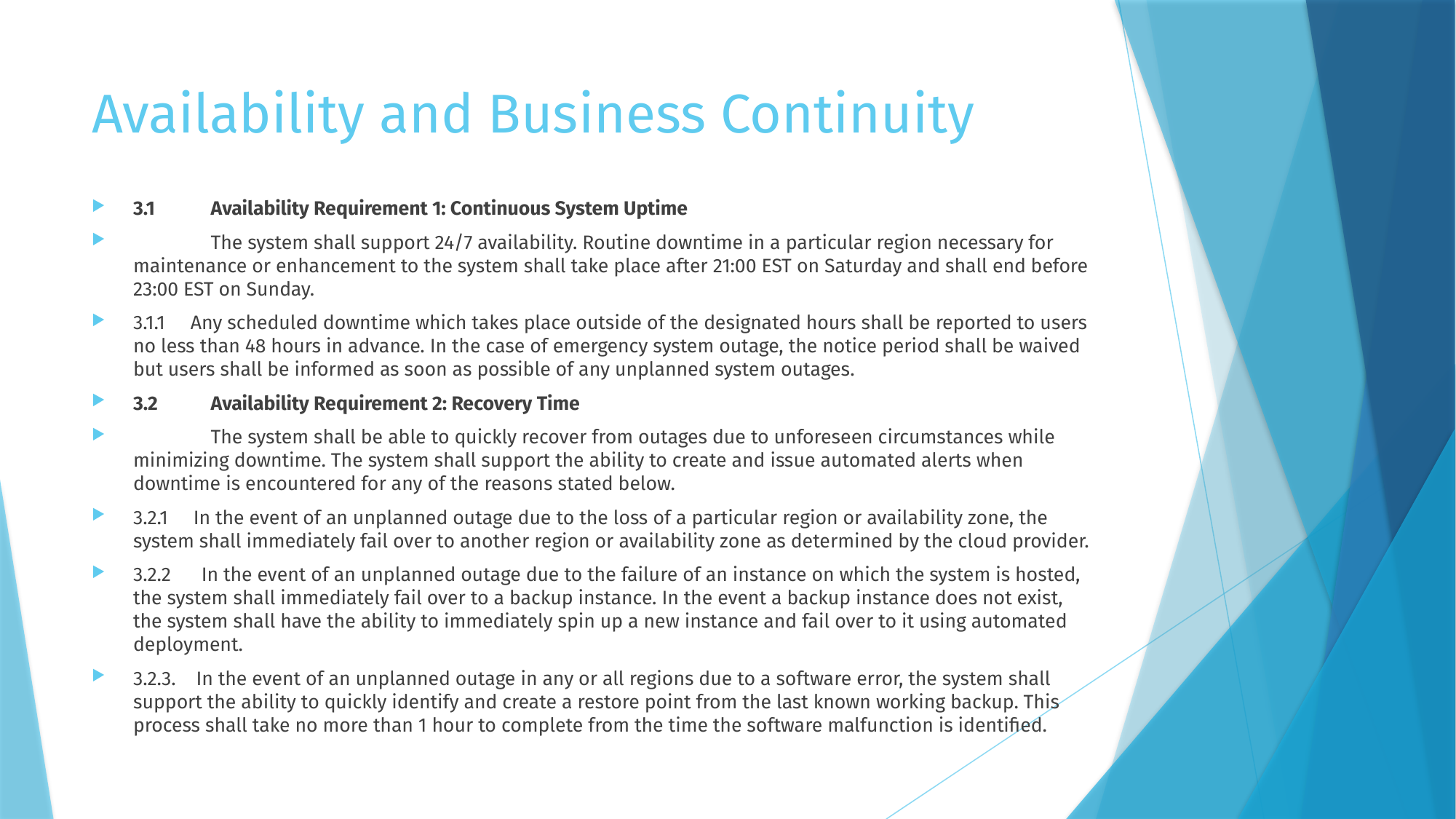

# Availability and Business Continuity
3.1 	Availability Requirement 1: Continuous System Uptime
	The system shall support 24/7 availability. Routine downtime in a particular region necessary for maintenance or enhancement to the system shall take place after 21:00 EST on Saturday and shall end before 23:00 EST on Sunday.
3.1.1     Any scheduled downtime which takes place outside of the designated hours shall be reported to users no less than 48 hours in advance. In the case of emergency system outage, the notice period shall be waived but users shall be informed as soon as possible of any unplanned system outages.
3.2 	Availability Requirement 2: Recovery Time
	The system shall be able to quickly recover from outages due to unforeseen circumstances while 	minimizing downtime. The system shall support the ability to create and issue automated alerts when downtime is encountered for any of the reasons stated below.
3.2.1     In the event of an unplanned outage due to the loss of a particular region or availability zone, the system shall immediately fail over to another region or availability zone as determined by the cloud provider.
3.2.2      In the event of an unplanned outage due to the failure of an instance on which the system is hosted, the system shall immediately fail over to a backup instance. In the event a backup instance does not exist, the system shall have the ability to immediately spin up a new instance and fail over to it using automated deployment.
3.2.3.    In the event of an unplanned outage in any or all regions due to a software error, the system shall support the ability to quickly identify and create a restore point from the last known working backup. This process shall take no more than 1 hour to complete from the time the software malfunction is identified.